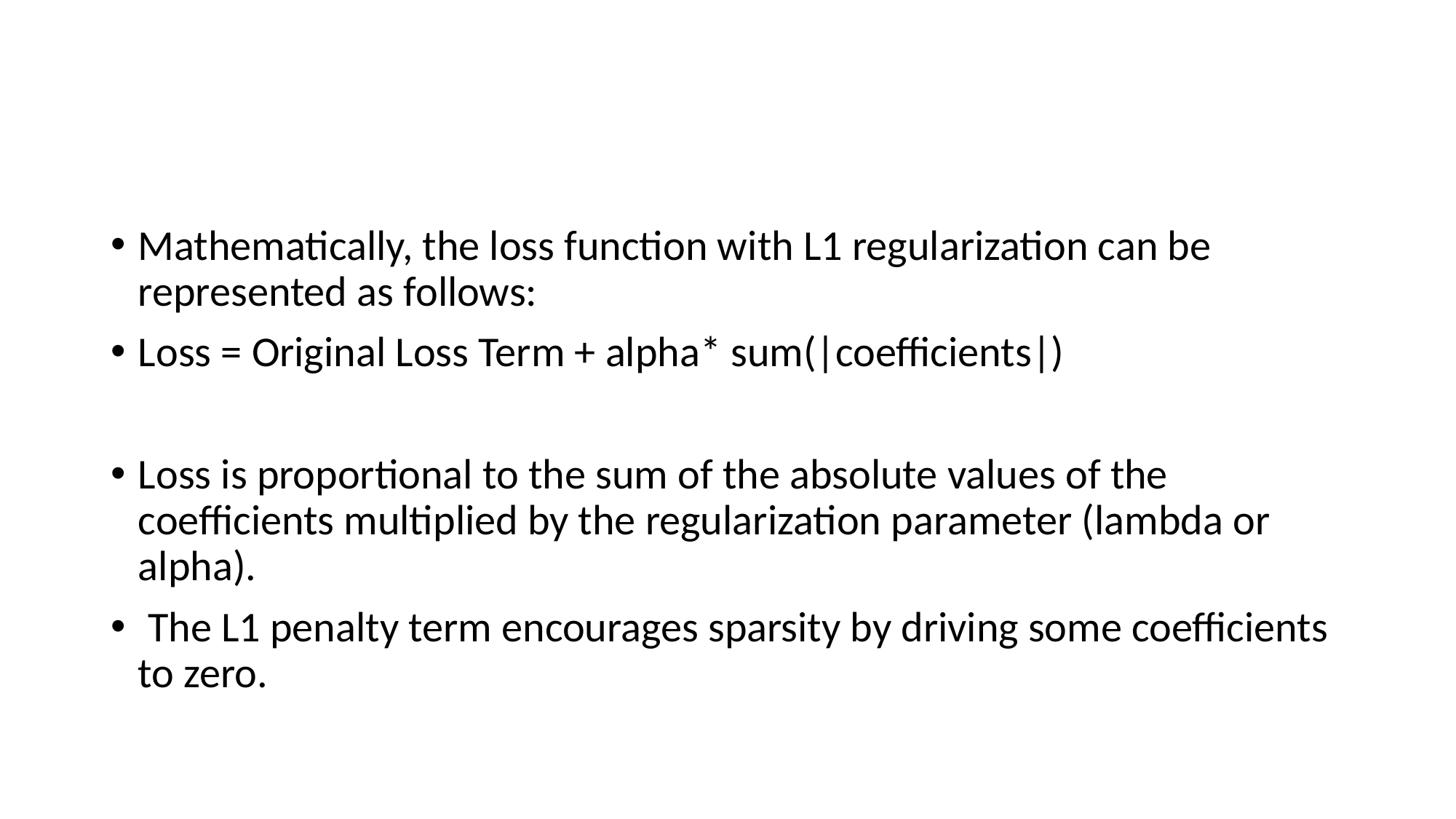

Mathematically, the loss function with L1 regularization can be represented as follows:
Loss = Original Loss Term + alpha* sum(|coefficients|)

Loss is proportional to the sum of the absolute values of the coefficients multiplied by the regularization parameter (lambda or alpha).
 The L1 penalty term encourages sparsity by driving some coefficients to zero.